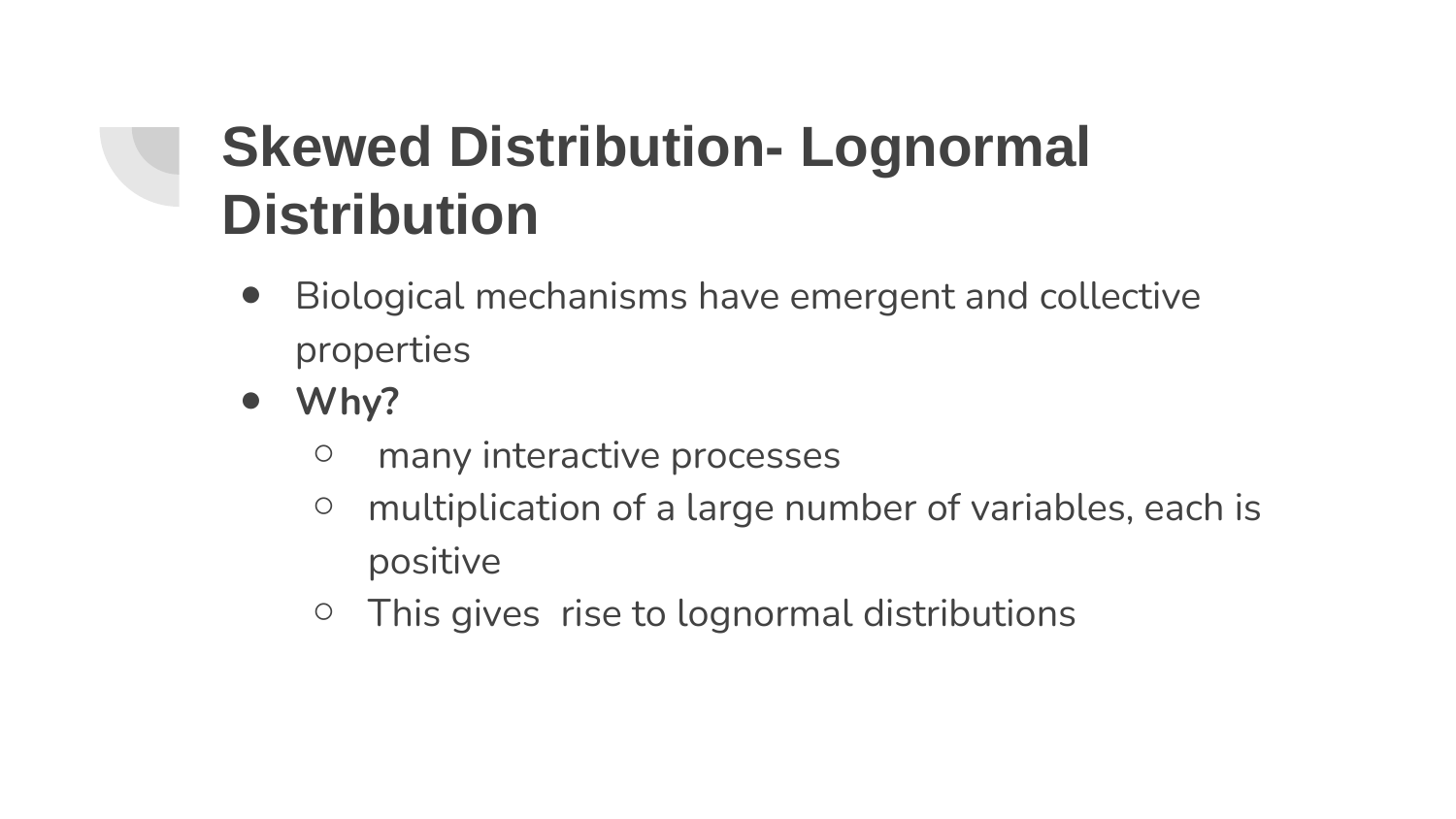

# Skewed Distribution- Lognormal Distribution
Biological mechanisms have emergent and collective properties
Why?
 many interactive processes
multiplication of a large number of variables, each is positive
This gives  rise to lognormal distributions